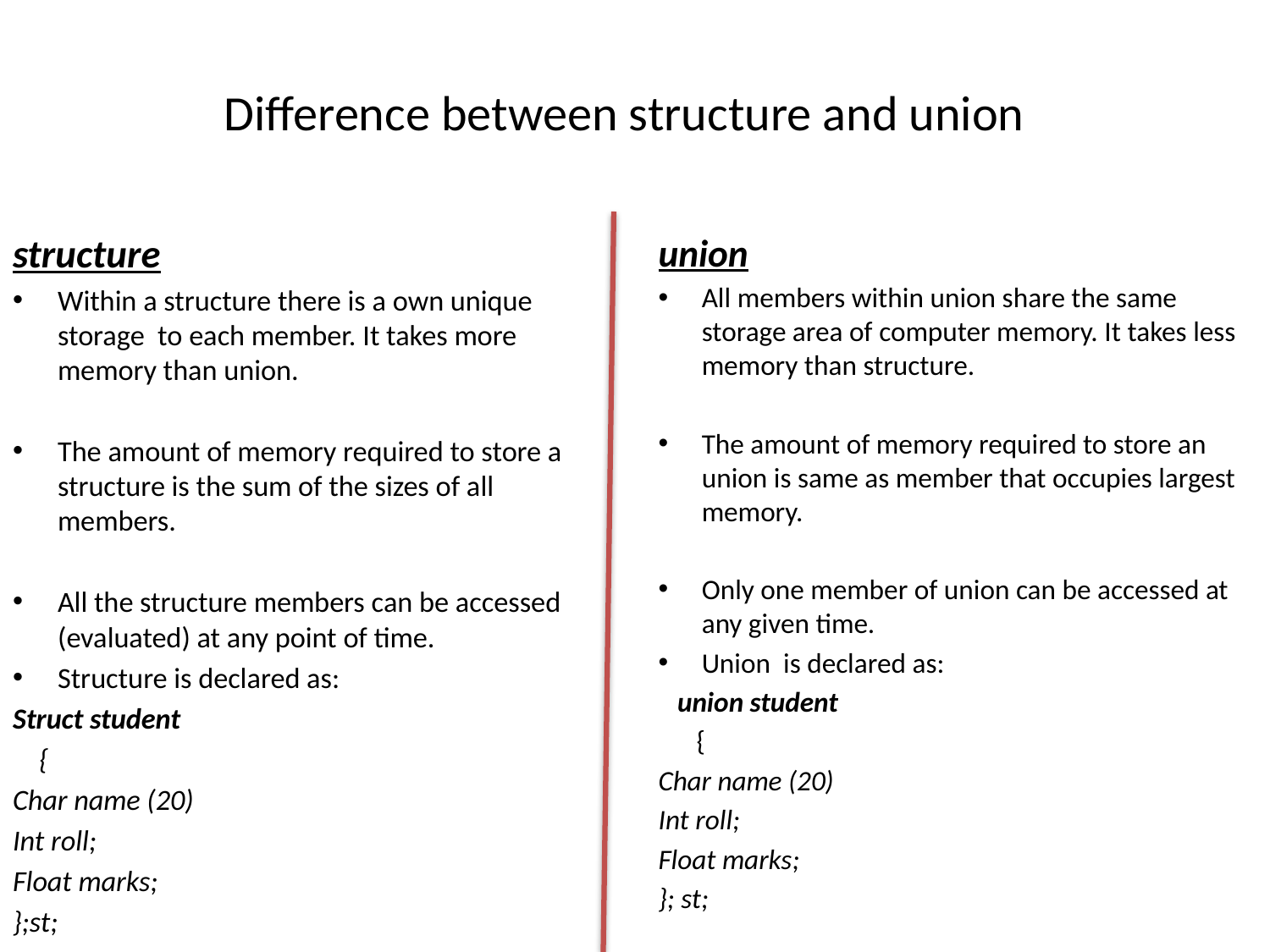

# Difference between structure and union
structure
Within a structure there is a own unique storage  to each member. It takes more memory than union.

The amount of memory required to store a structure is the sum of the sizes of all members.

All the structure members can be accessed (evaluated) at any point of time.
Structure is declared as:
Struct student
    {
Char name (20)
Int roll;
Float marks;
};st;
union
All members within union share the same storage area of computer memory. It takes less memory than structure.

The amount of memory required to store an union is same as member that occupies largest memory.

Only one member of union can be accessed at any given time.
Union  is declared as:
   union student
      {
Char name (20)
Int roll;
Float marks;
}; st;